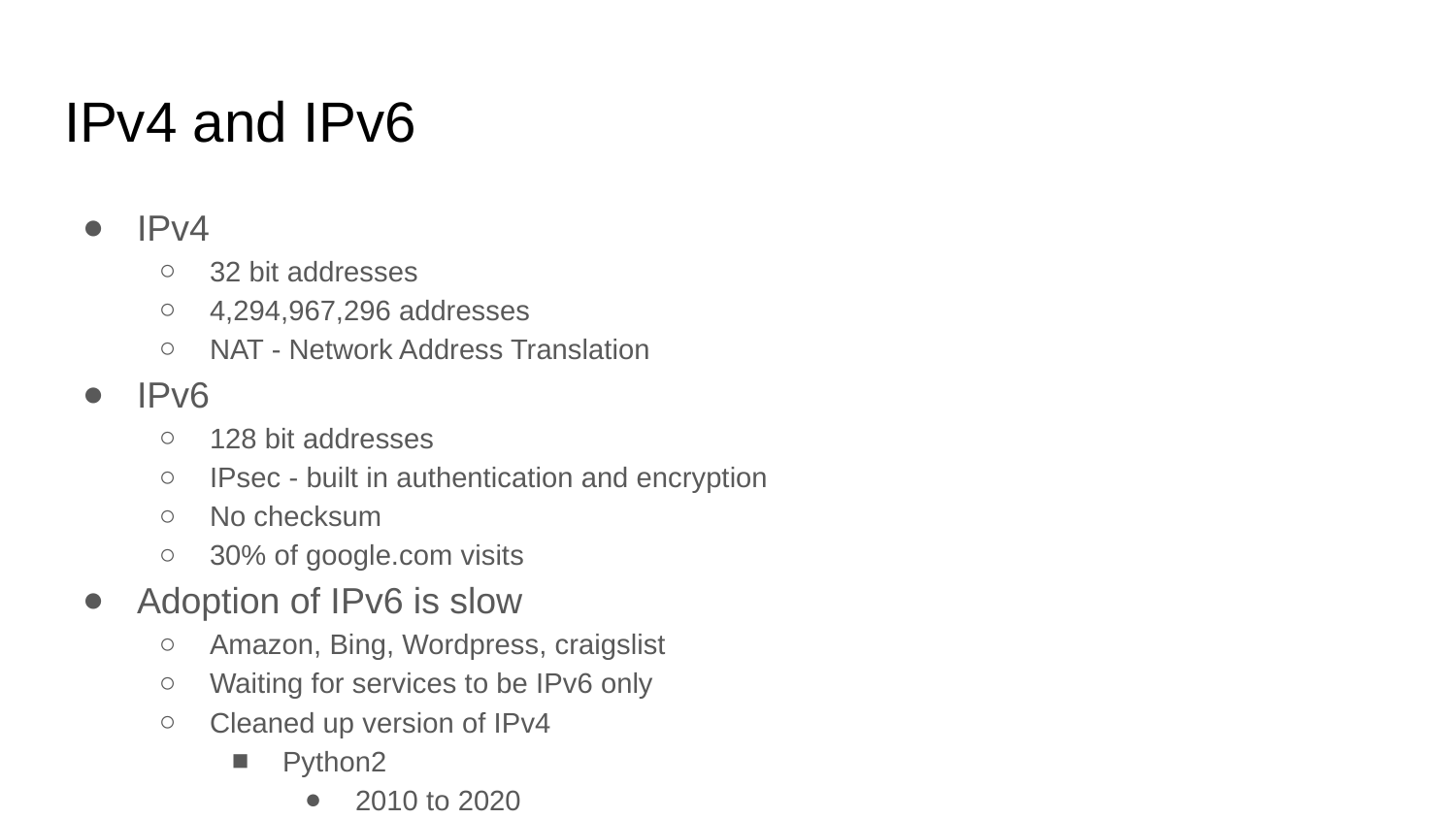

# IPv4 and IPv6
IPv4
32 bit addresses
4,294,967,296 addresses
NAT - Network Address Translation
IPv6
128 bit addresses
IPsec - built in authentication and encryption
No checksum
30% of google.com visits
Adoption of IPv6 is slow
Amazon, Bing, Wordpress, craigslist
Waiting for services to be IPv6 only
Cleaned up version of IPv4
Python2
2010 to 2020